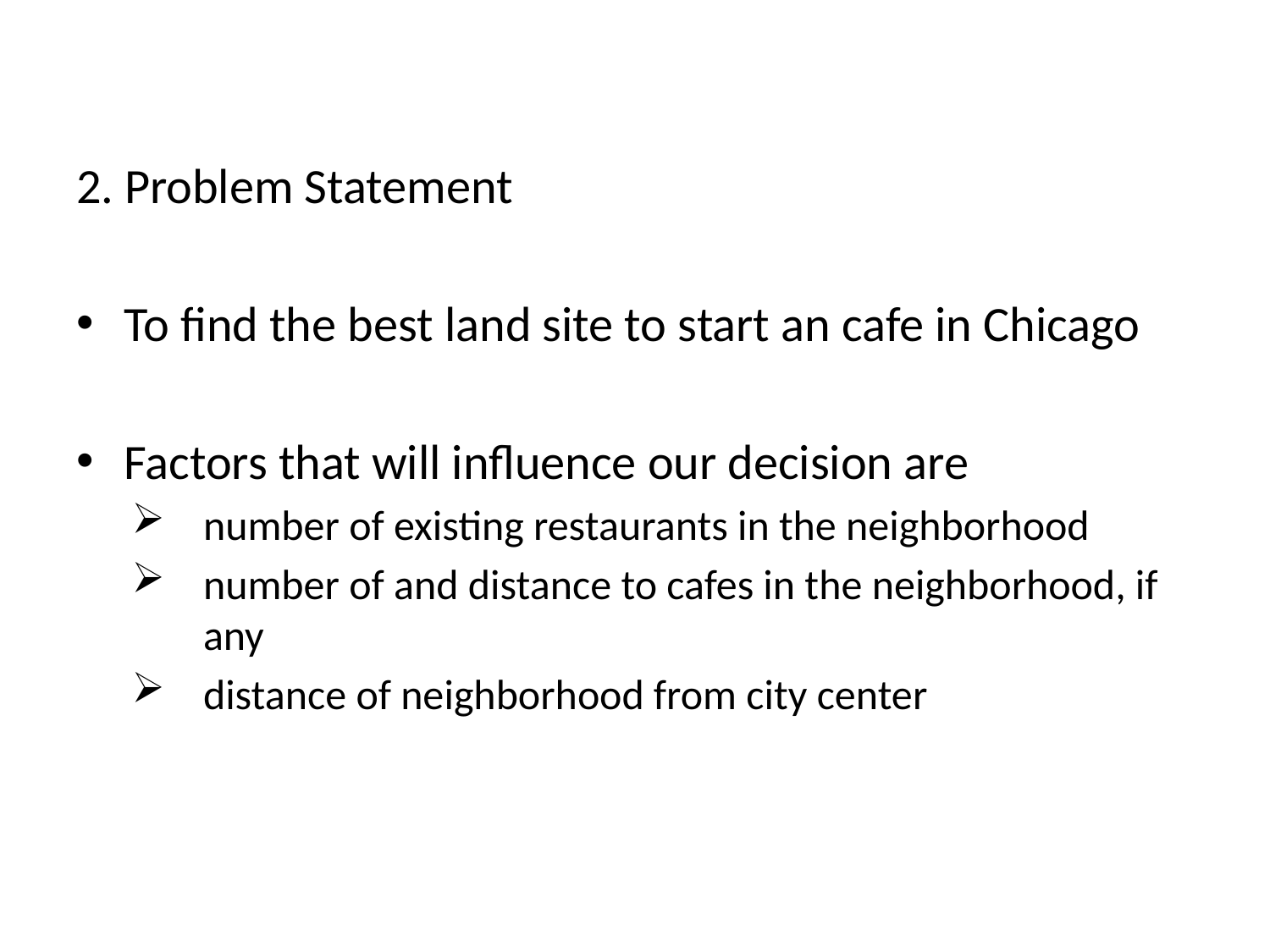

2. Problem Statement

To find the best land site to start an cafe in Chicago

Factors that will influence our decision are
number of existing restaurants in the neighborhood
number of and distance to cafes in the neighborhood, if any
distance of neighborhood from city center